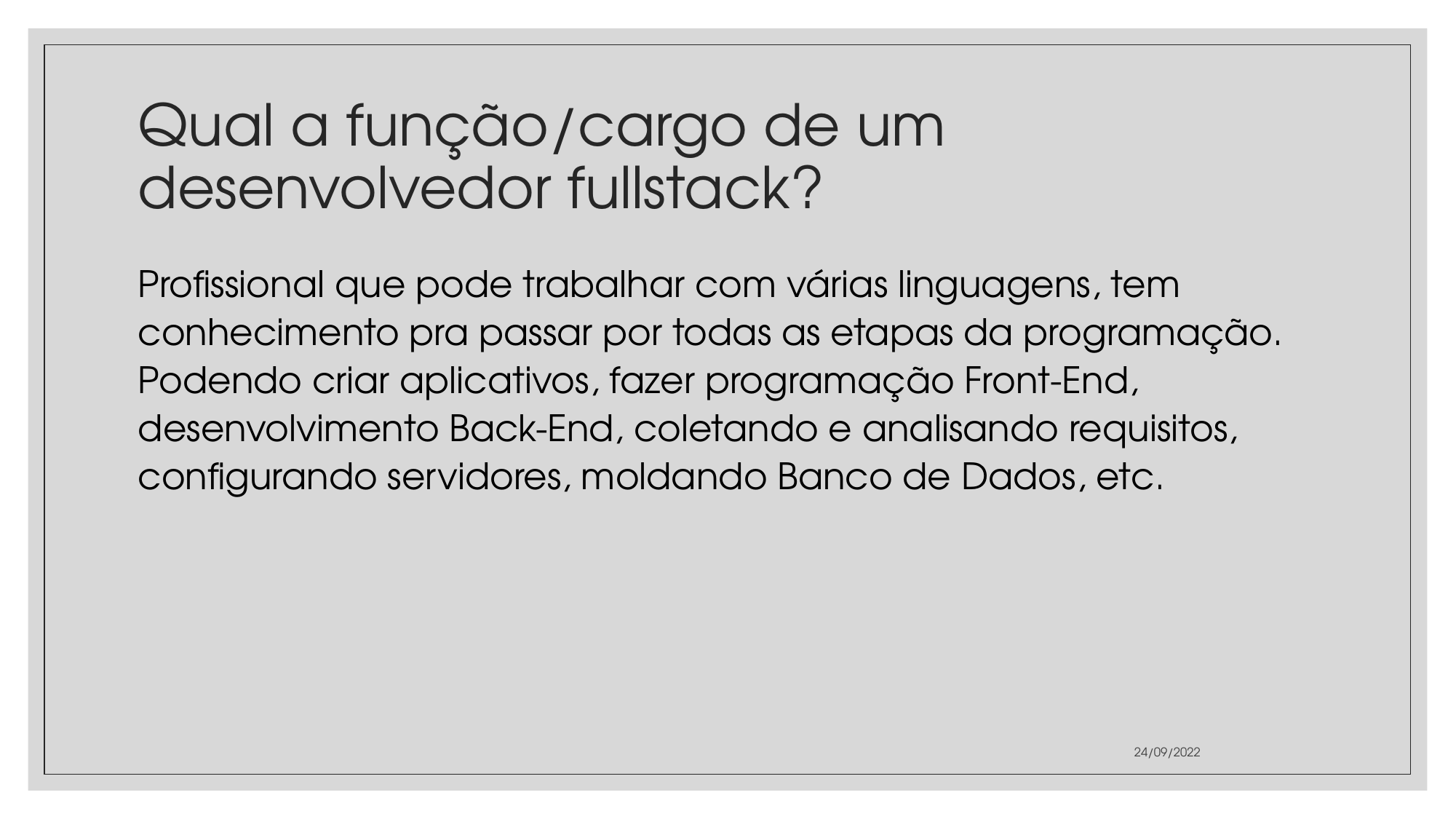

# Qual a função/cargo de um desenvolvedor fullstack?
Profissional que pode trabalhar com várias linguagens, tem conhecimento pra passar por todas as etapas da programação. Podendo criar aplicativos, fazer programação Front-End, desenvolvimento Back-End, coletando e analisando requisitos, configurando servidores, moldando Banco de Dados, etc.
24/09/2022